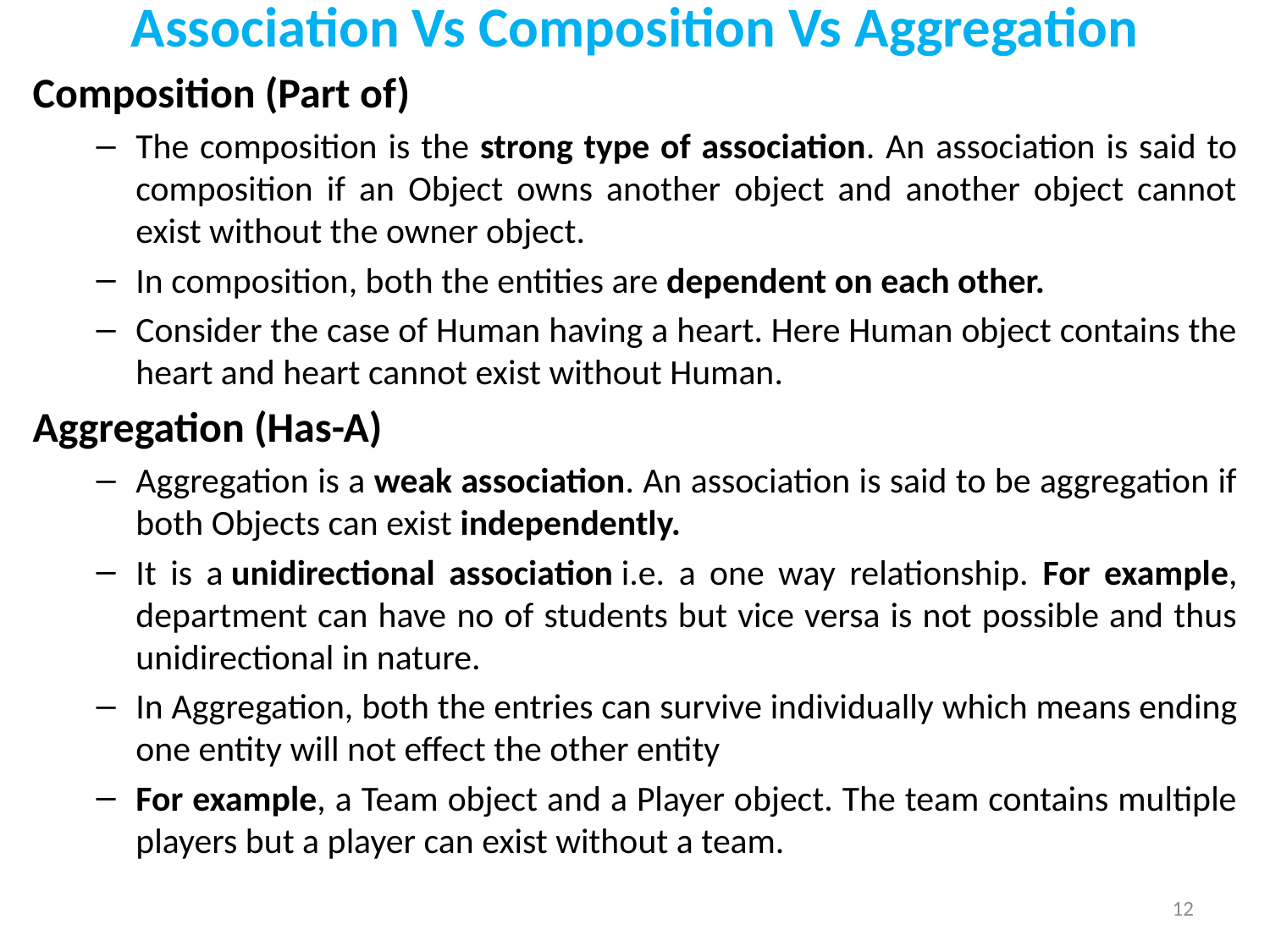

# Association Vs Composition Vs Aggregation
Composition (Part of)
The composition is the strong type of association. An association is said to composition if an Object owns another object and another object cannot exist without the owner object.
In composition, both the entities are dependent on each other.
Consider the case of Human having a heart. Here Human object contains the heart and heart cannot exist without Human.
Aggregation (Has-A)
Aggregation is a weak association. An association is said to be aggregation if both Objects can exist independently.
It is a unidirectional association i.e. a one way relationship. For example, department can have no of students but vice versa is not possible and thus unidirectional in nature.
In Aggregation, both the entries can survive individually which means ending one entity will not effect the other entity
For example, a Team object and a Player object. The team contains multiple players but a player can exist without a team.
12